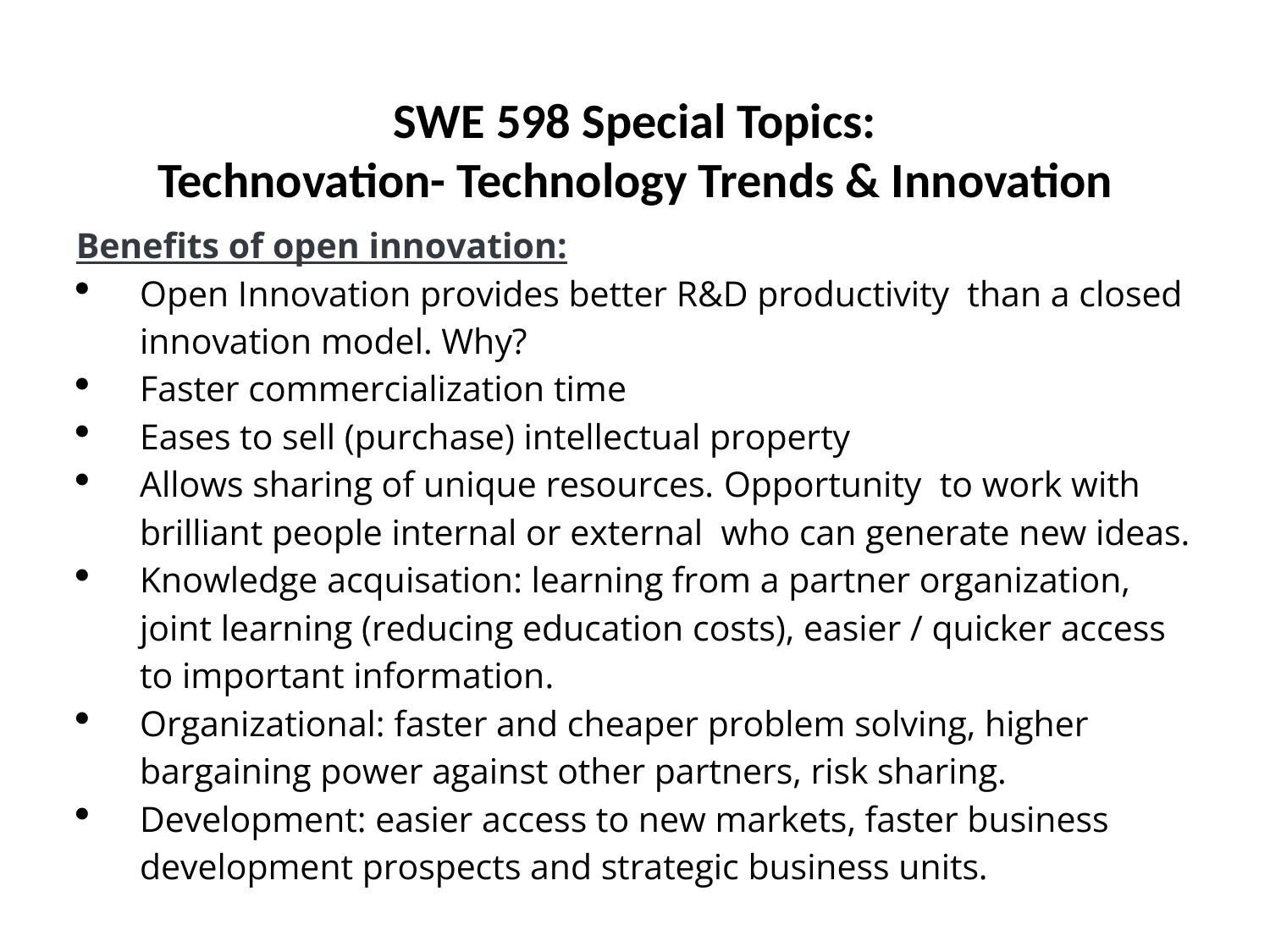

SWE 598 Special Topics:
Technovation- Technology Trends & Innovation
Benefits of open innovation:
Open Innovation provides better R&D productivity  than a closed innovation model. Why?
Faster commercialization time
Eases to sell (purchase) intellectual property
Allows sharing of unique resources. Opportunity  to work with brilliant people internal or external  who can generate new ideas.
Knowledge acquisation: learning from a partner organization, joint learning (reducing education costs), easier / quicker access to important information.
Organizational: faster and cheaper problem solving, higher bargaining power against other partners, risk sharing.
Development: easier access to new markets, faster business development prospects and strategic business units.